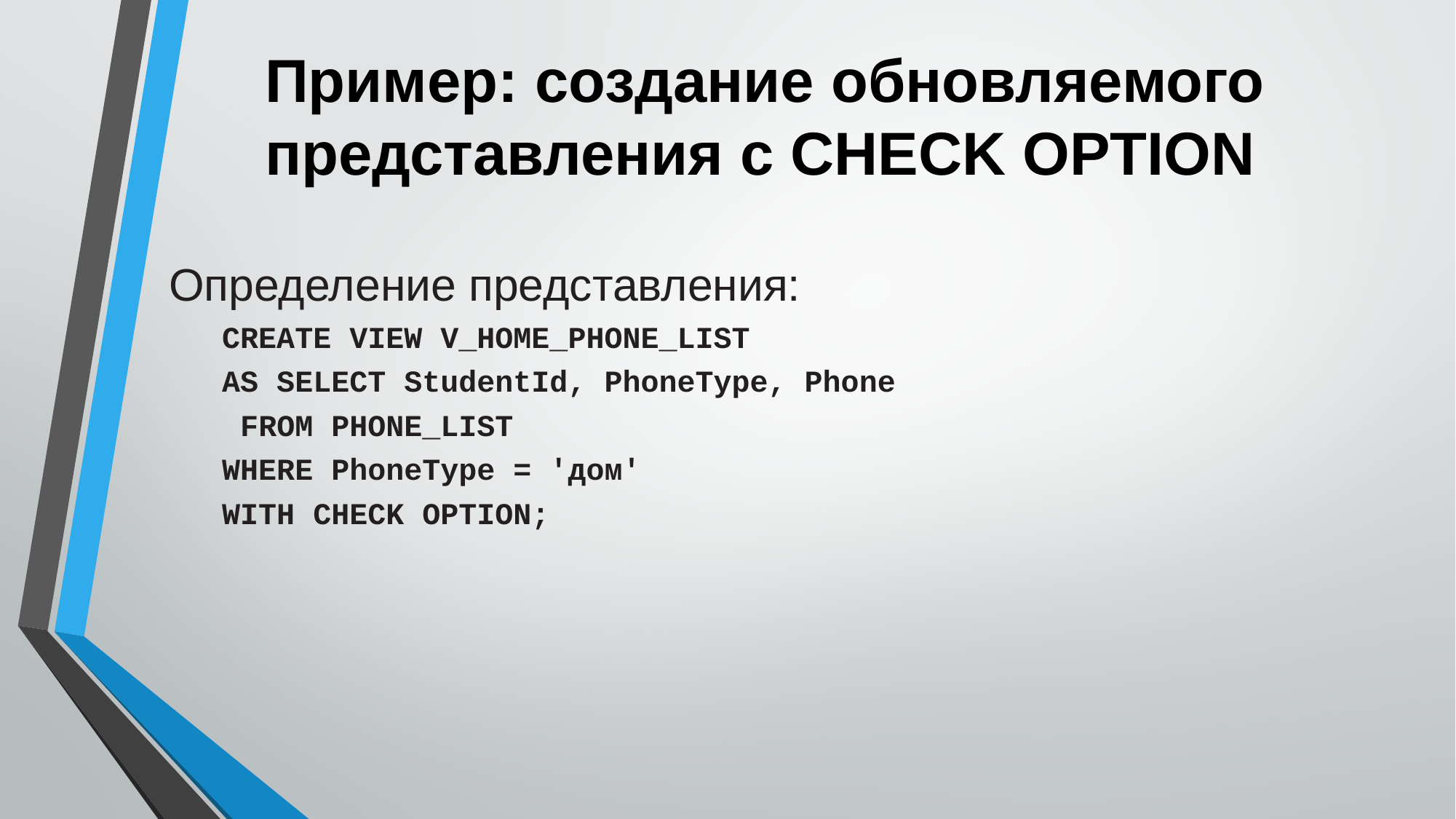

Пример: создание обновляемого  представления с CHECK OPTION
Определение представления:
CREATE VIEW V_HOME_PHONE_LIST
AS SELECT StudentId, PhoneType, Phone
 FROM PHONE_LIST
WHERE PhoneType = 'дом'
WITH CHECK OPTION;